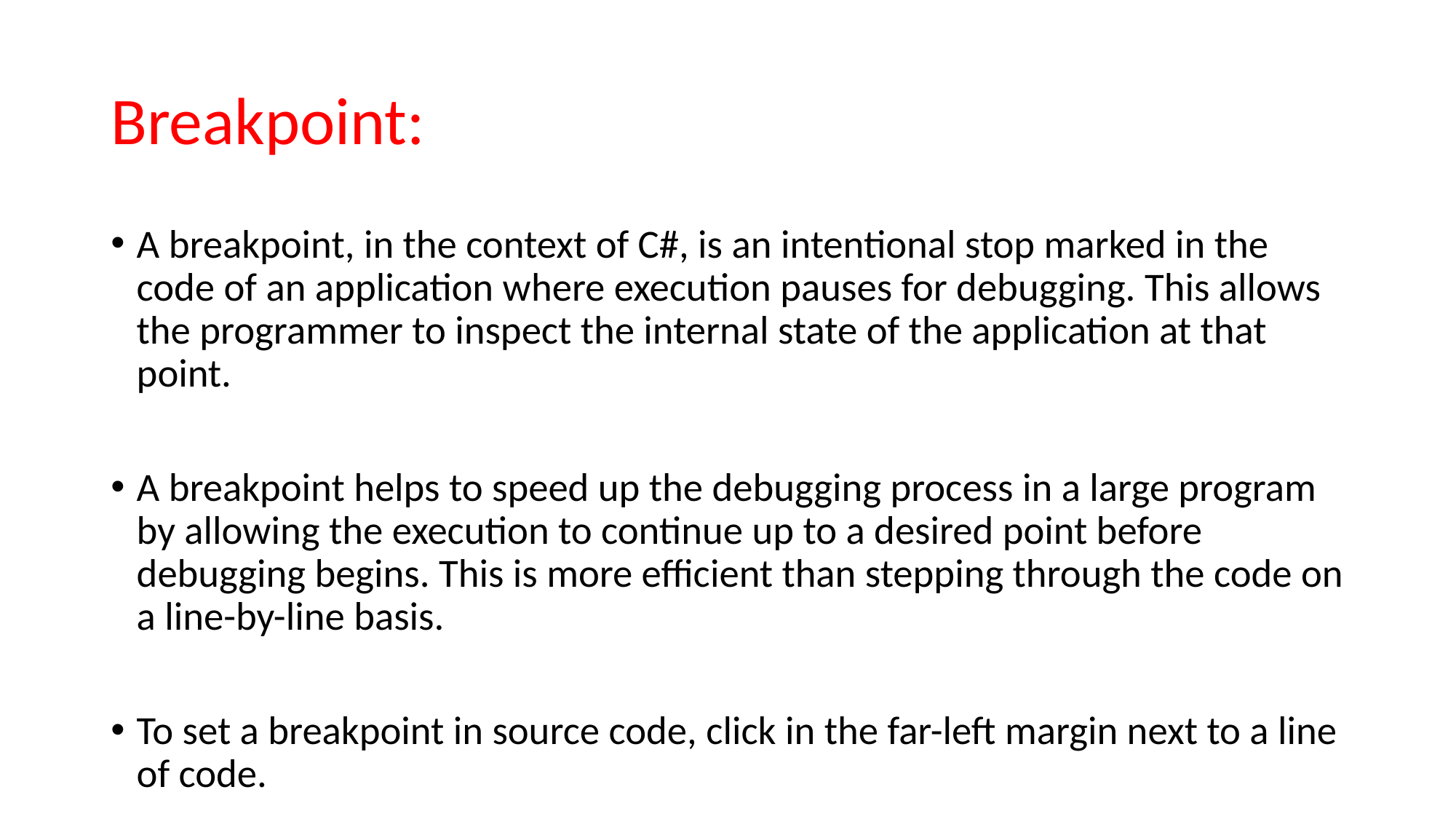

# Breakpoint:
A breakpoint, in the context of C#, is an intentional stop marked in the code of an application where execution pauses for debugging. This allows the programmer to inspect the internal state of the application at that point.

A breakpoint helps to speed up the debugging process in a large program by allowing the execution to continue up to a desired point before debugging begins. This is more efficient than stepping through the code on a line-by-line basis.

To set a breakpoint in source code, click in the far-left margin next to a line of code.